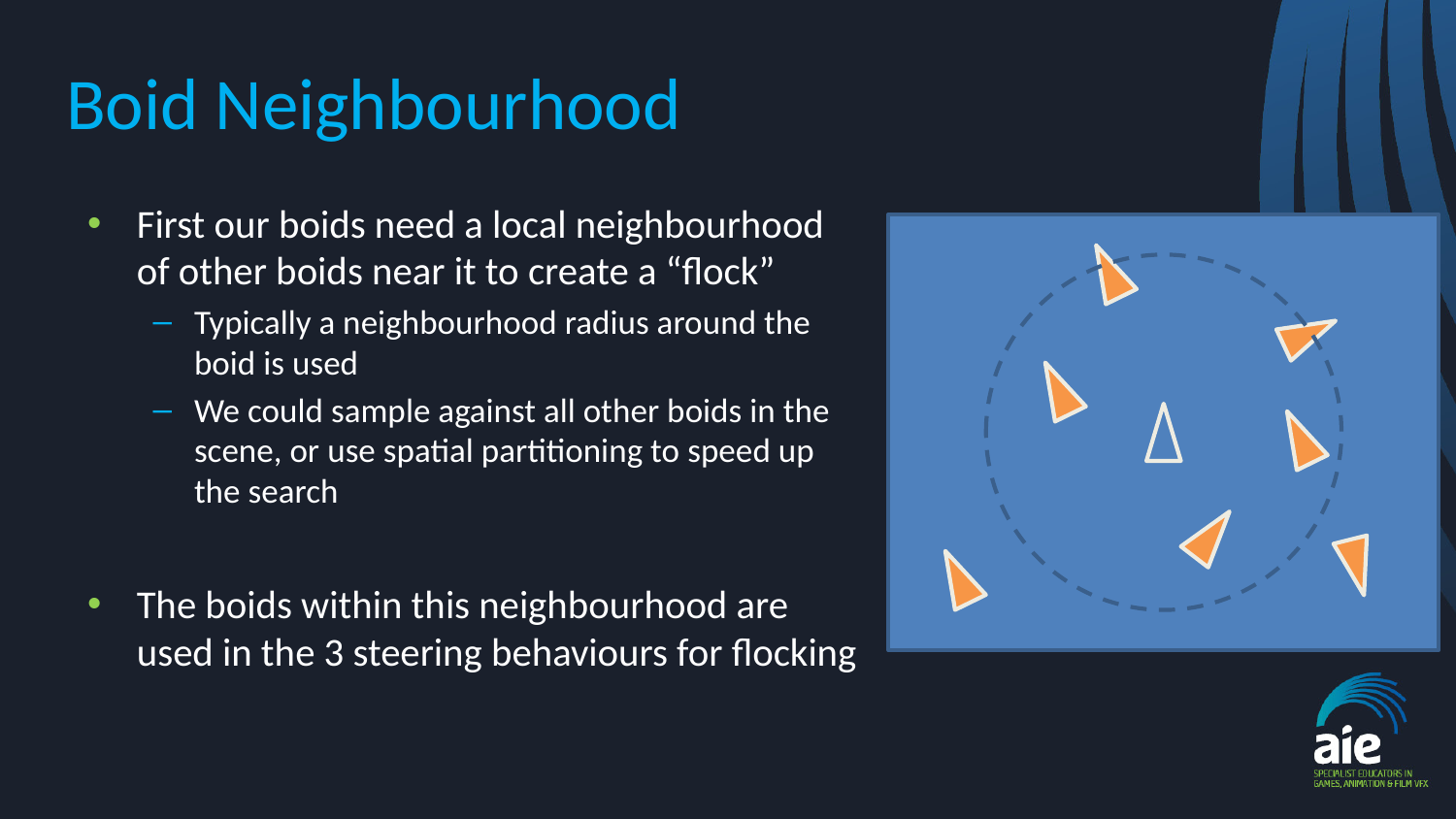

# Boid Neighbourhood
First our boids need a local neighbourhood of other boids near it to create a “flock”
Typically a neighbourhood radius around the boid is used
We could sample against all other boids in the scene, or use spatial partitioning to speed up the search

The boids within this neighbourhood are used in the 3 steering behaviours for flocking